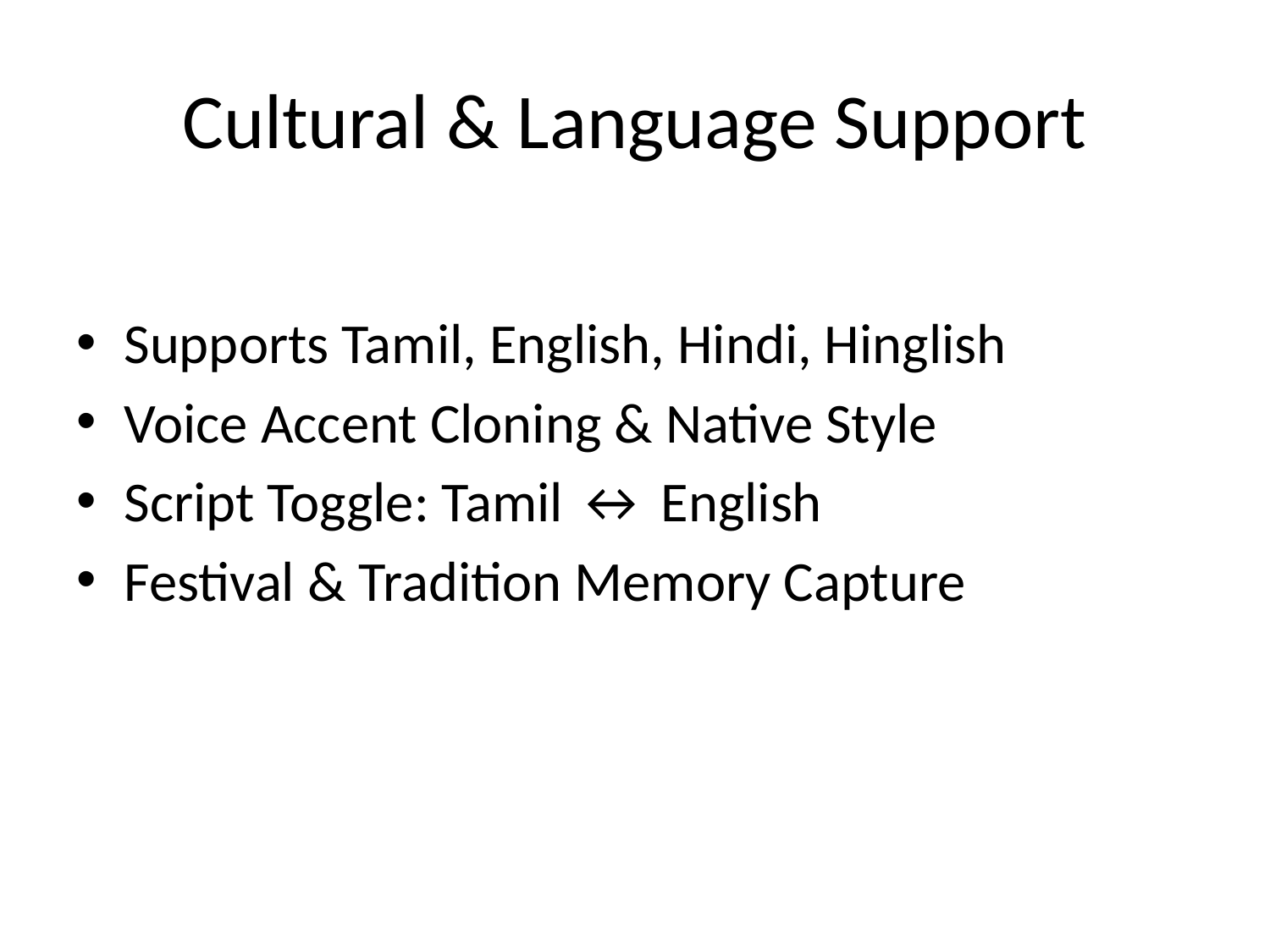

# Cultural & Language Support

Supports Tamil, English, Hindi, Hinglish
Voice Accent Cloning & Native Style
Script Toggle: Tamil ↔ English
Festival & Tradition Memory Capture